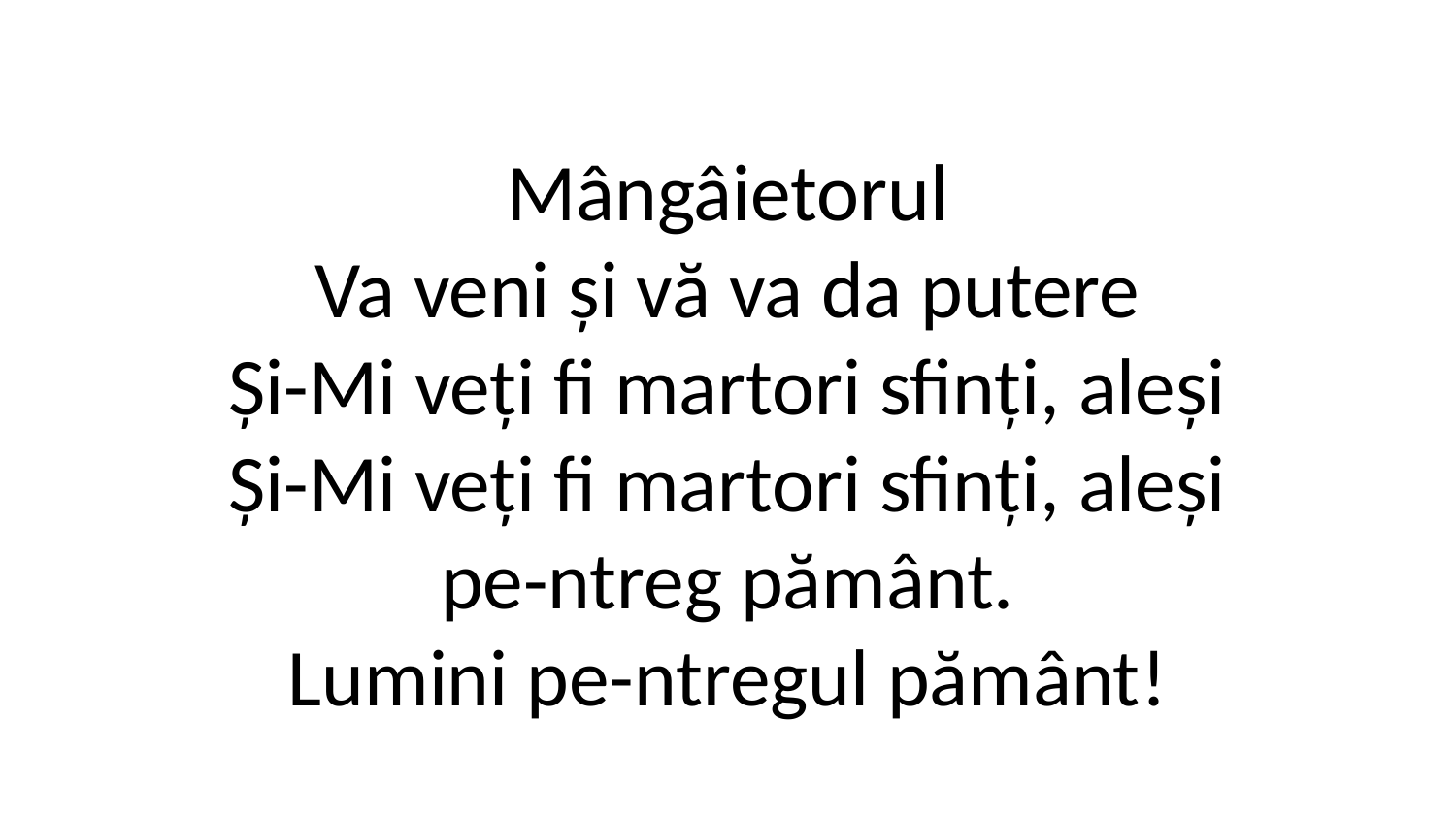

Mângâietorul
Va veni și vă va da putere
Și-Mi veți fi martori sfinți, aleși
Și-Mi veți fi martori sfinți, aleși
pe-ntreg pământ.
Lumini pe-ntregul pământ!